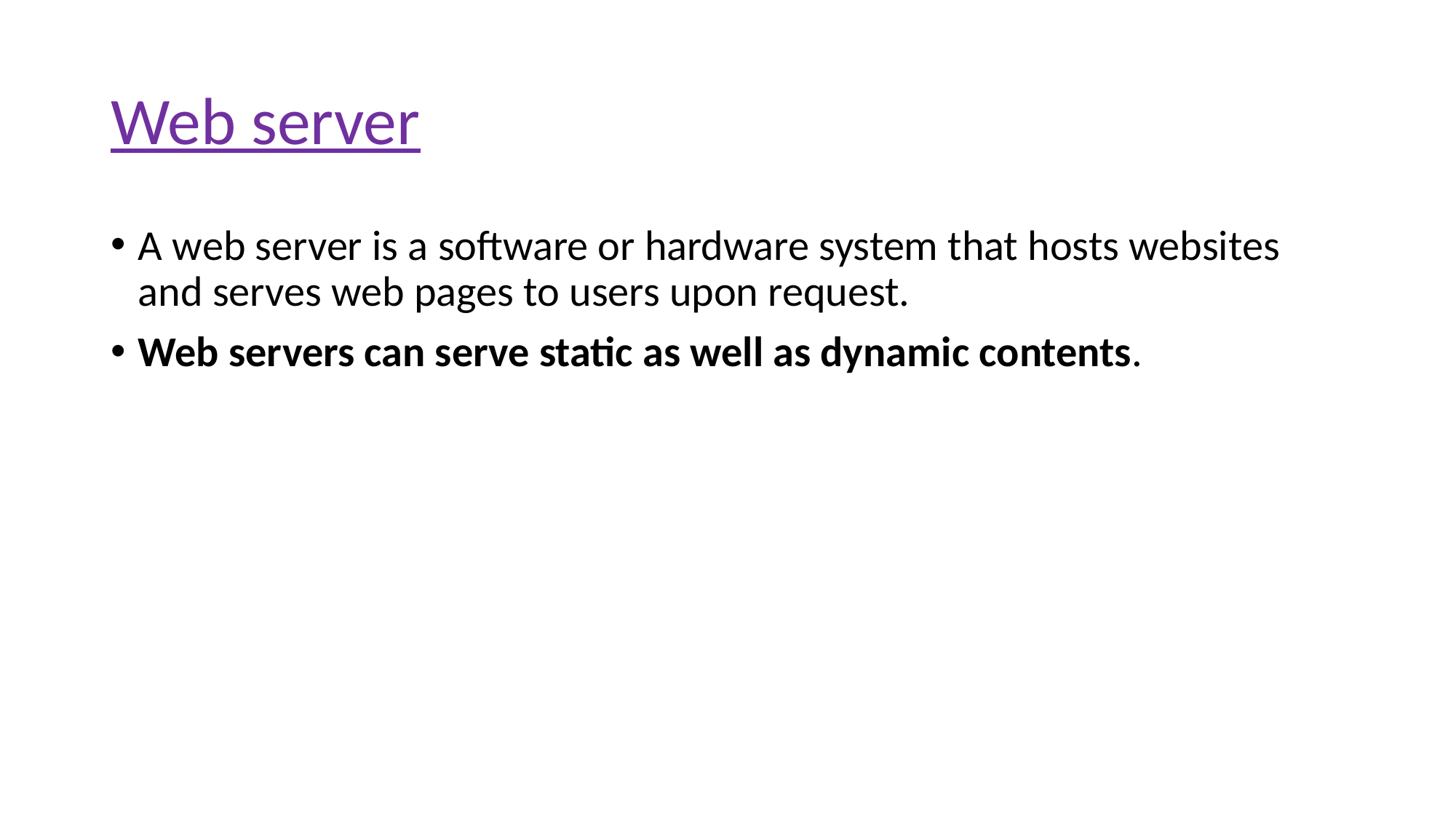

# Web server
A web server is a software or hardware system that hosts websites and serves web pages to users upon request.
Web servers can serve static as well as dynamic contents.